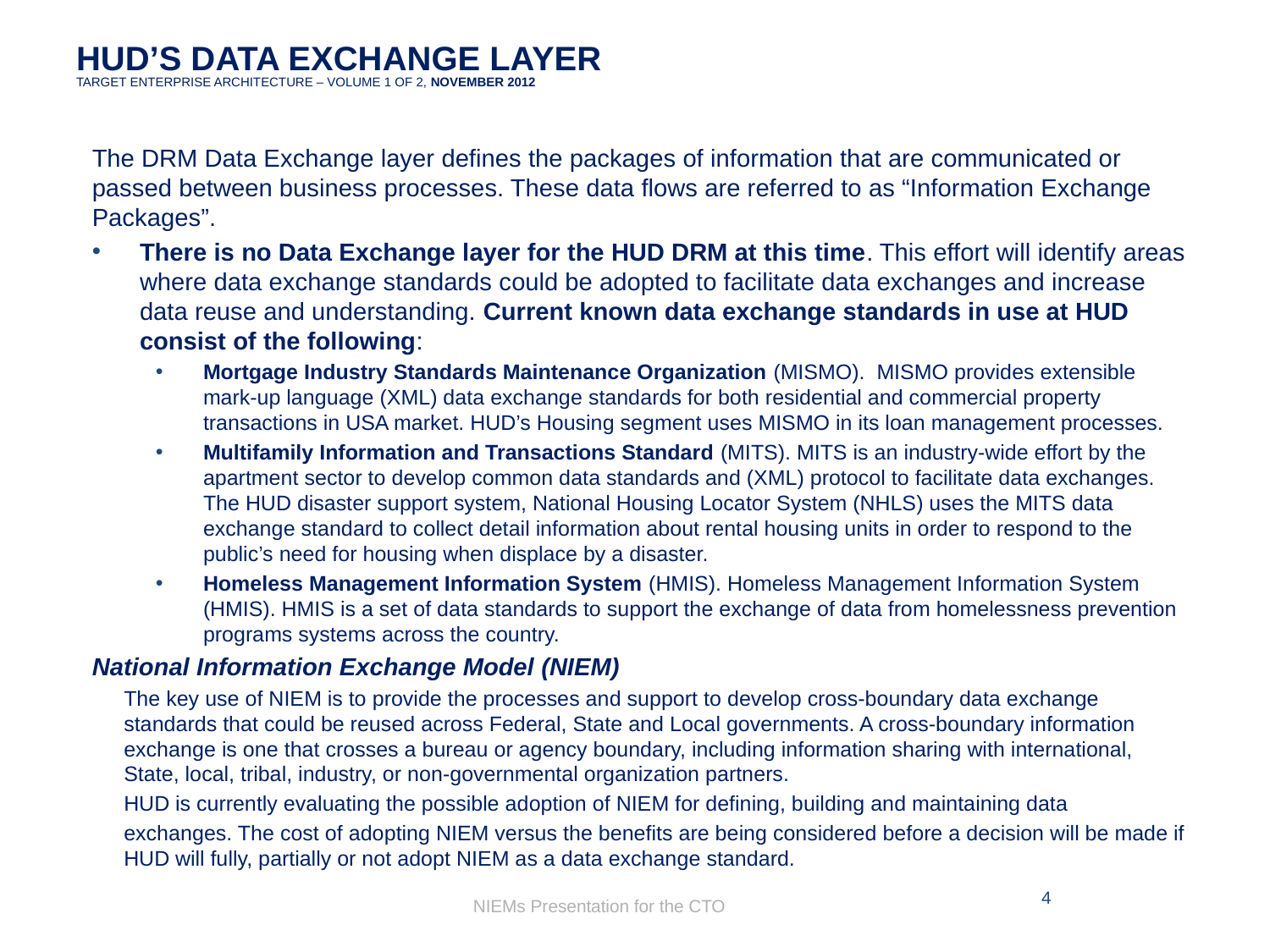

# HUD’s Data Exchange Layer target Enterprise Architecture – Volume 1 of 2, November 2012
The DRM Data Exchange layer defines the packages of information that are communicated or passed between business processes. These data flows are referred to as “Information Exchange Packages”.
There is no Data Exchange layer for the HUD DRM at this time. This effort will identify areas where data exchange standards could be adopted to facilitate data exchanges and increase data reuse and understanding. Current known data exchange standards in use at HUD consist of the following:
Mortgage Industry Standards Maintenance Organization (MISMO).  MISMO provides extensible mark-up language (XML) data exchange standards for both residential and commercial property transactions in USA market. HUD’s Housing segment uses MISMO in its loan management processes.
Multifamily Information and Transactions Standard (MITS). MITS is an industry-wide effort by the apartment sector to develop common data standards and (XML) protocol to facilitate data exchanges. The HUD disaster support system, National Housing Locator System (NHLS) uses the MITS data exchange standard to collect detail information about rental housing units in order to respond to the public’s need for housing when displace by a disaster.
Homeless Management Information System (HMIS). Homeless Management Information System (HMIS). HMIS is a set of data standards to support the exchange of data from homelessness prevention programs systems across the country.
National Information Exchange Model (NIEM)
The key use of NIEM is to provide the processes and support to develop cross-boundary data exchange standards that could be reused across Federal, State and Local governments. A cross-boundary information exchange is one that crosses a bureau or agency boundary, including information sharing with international, State, local, tribal, industry, or non-governmental organization partners.
HUD is currently evaluating the possible adoption of NIEM for defining, building and maintaining data
exchanges. The cost of adopting NIEM versus the benefits are being considered before a decision will be made if HUD will fully, partially or not adopt NIEM as a data exchange standard.
NIEMs Presentation for the CTO